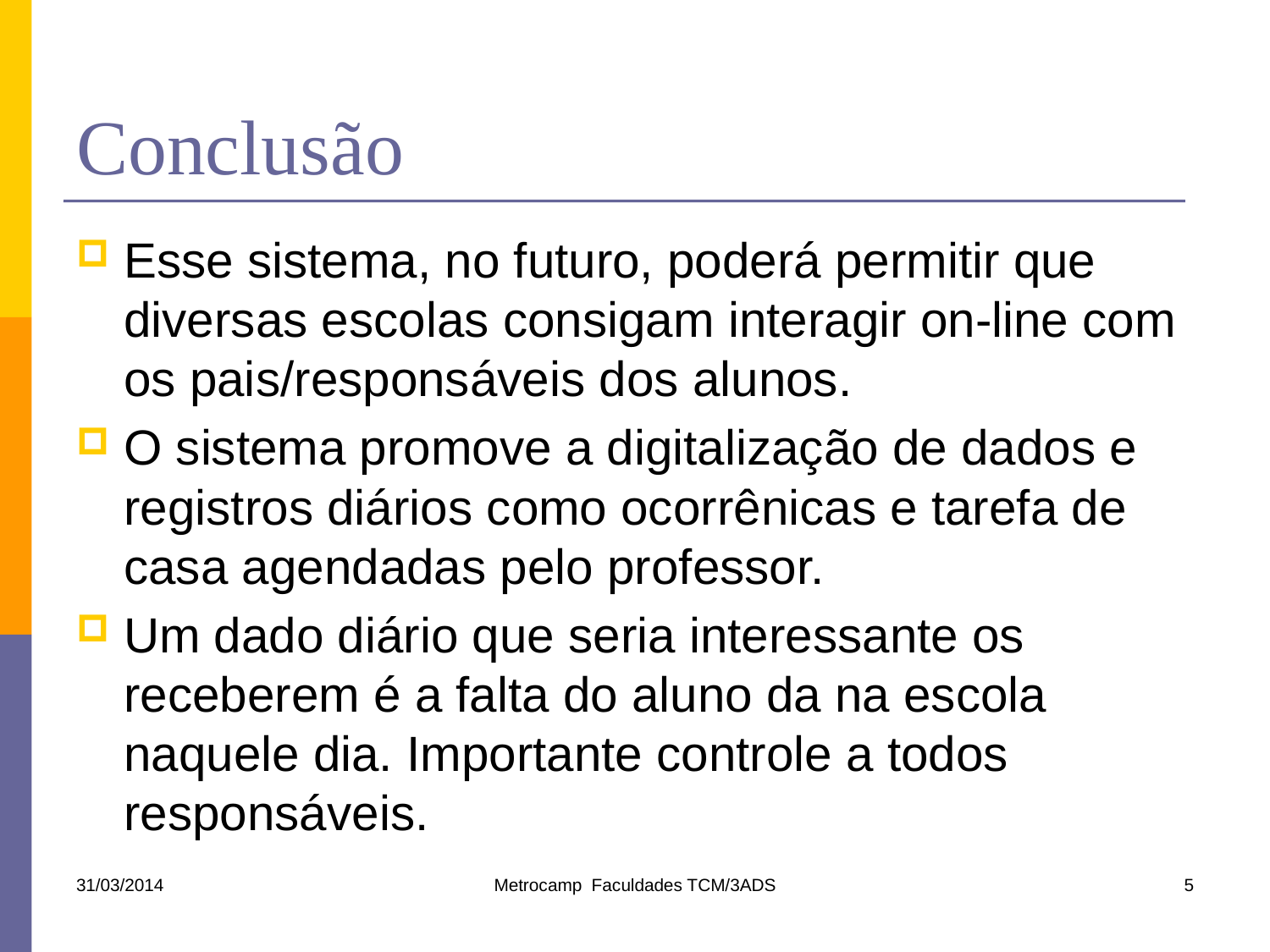

# Conclusão
Esse sistema, no futuro, poderá permitir que diversas escolas consigam interagir on-line com os pais/responsáveis dos alunos.
O sistema promove a digitalização de dados e registros diários como ocorrênicas e tarefa de casa agendadas pelo professor.
Um dado diário que seria interessante os receberem é a falta do aluno da na escola naquele dia. Importante controle a todos responsáveis.
31/03/2014
Metrocamp  Faculdades TCM/3ADS
5